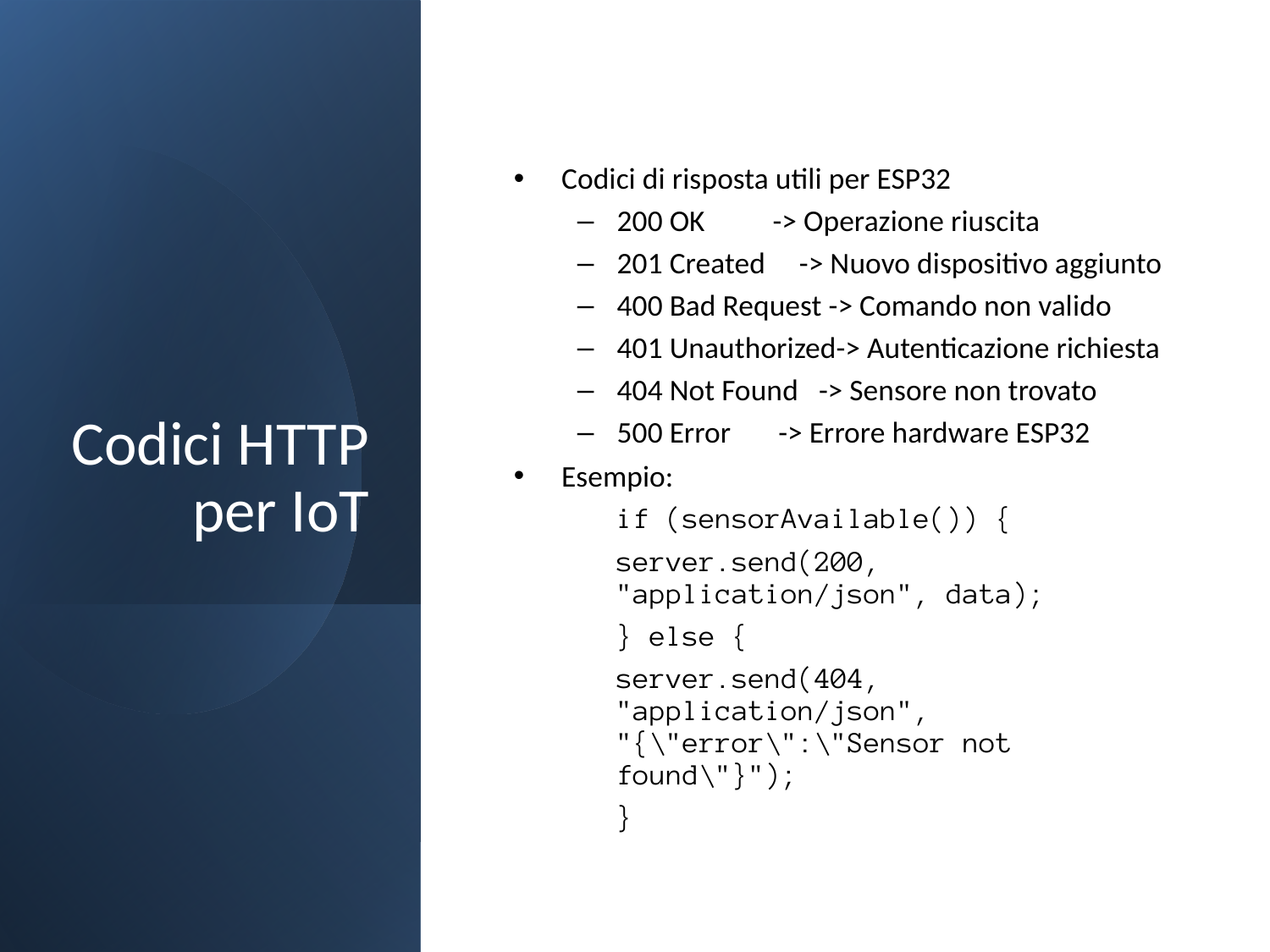

# Codici HTTP per IoT

Codici di risposta utili per ESP32
200 OK          -> Operazione riuscita
201 Created     -> Nuovo dispositivo aggiunto
400 Bad Request -> Comando non valido
401 Unauthorized-> Autenticazione richiesta
404 Not Found   -> Sensore non trovato
500 Error       -> Errore hardware ESP32
Esempio:
if (sensorAvailable()) {
server.send(200, "application/json", data);
} else {
server.send(404, "application/json", "{\"error\":\"Sensor not found\"}");
}